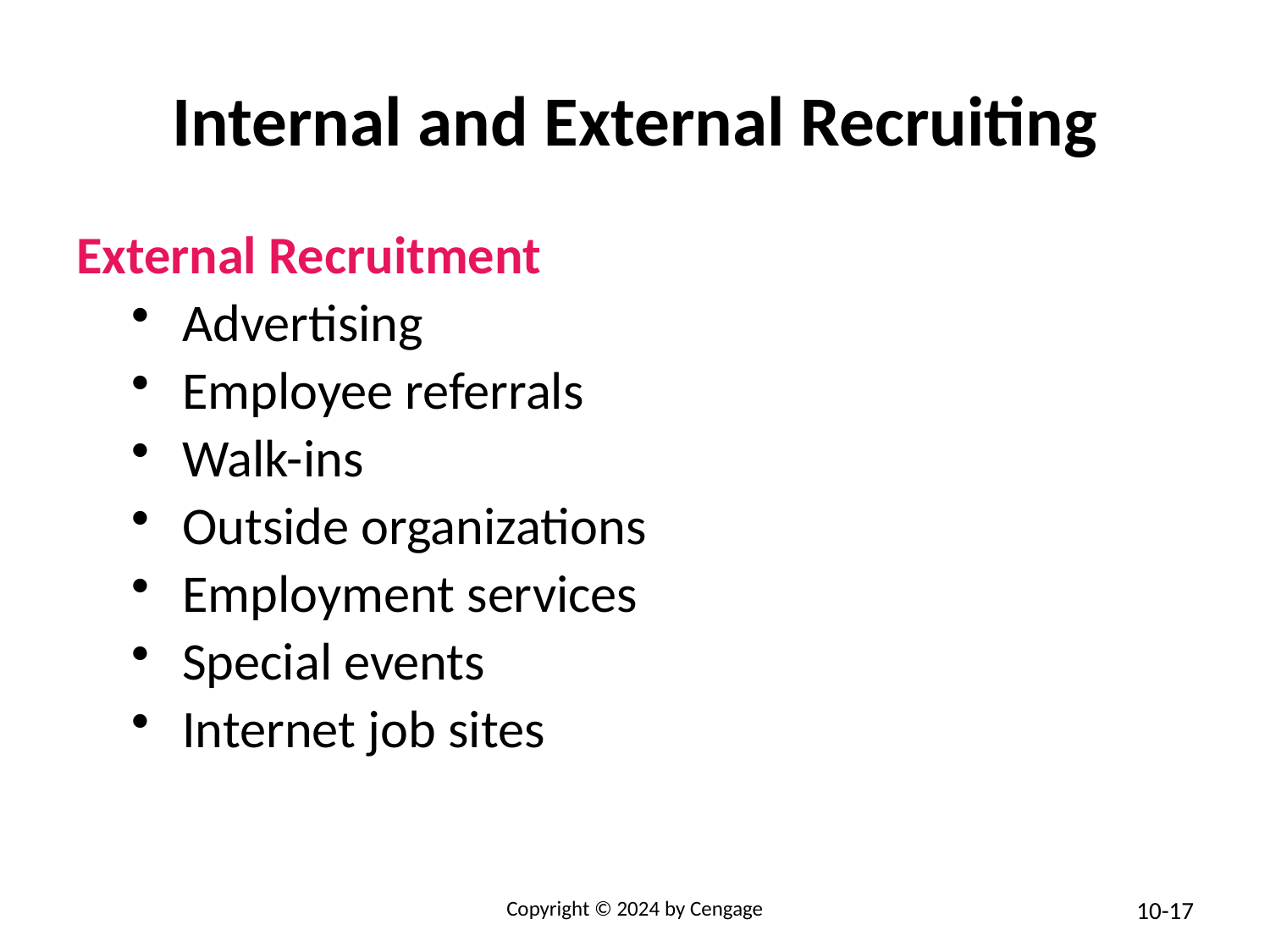

# Internal and External Recruiting
External Recruitment
Advertising
Employee referrals
Walk-ins
Outside organizations
Employment services
Special events
Internet job sites

Copyright © 2024 by Cengage
10-17